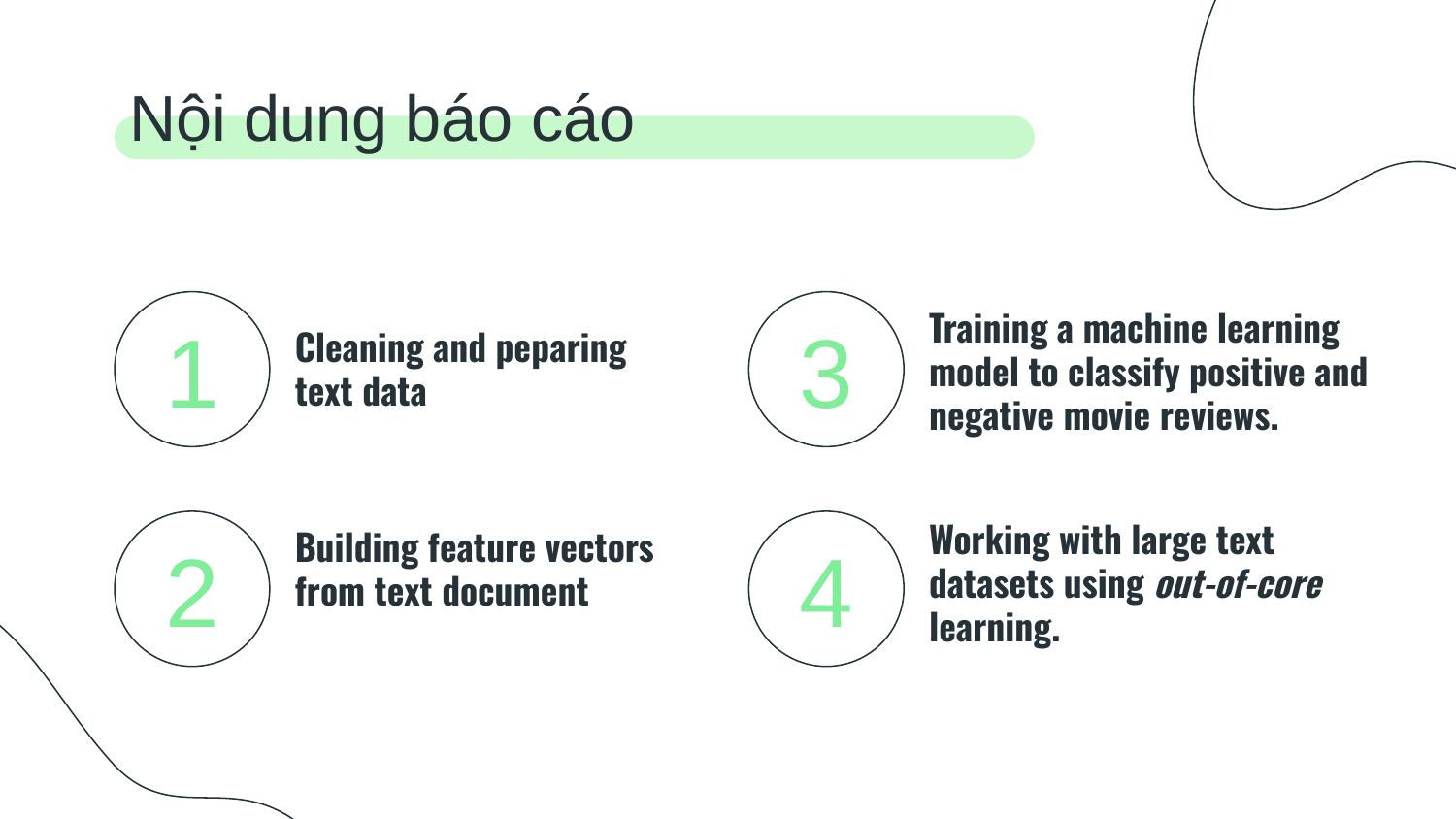

Nội dung báo cáo

Training a machine learning model to classify positive and negative movie reviews.
Cleaning and peparing text data
# 1
3
Working with large text datasets using out-of-core learning.

Building feature vectors from text document
2
4